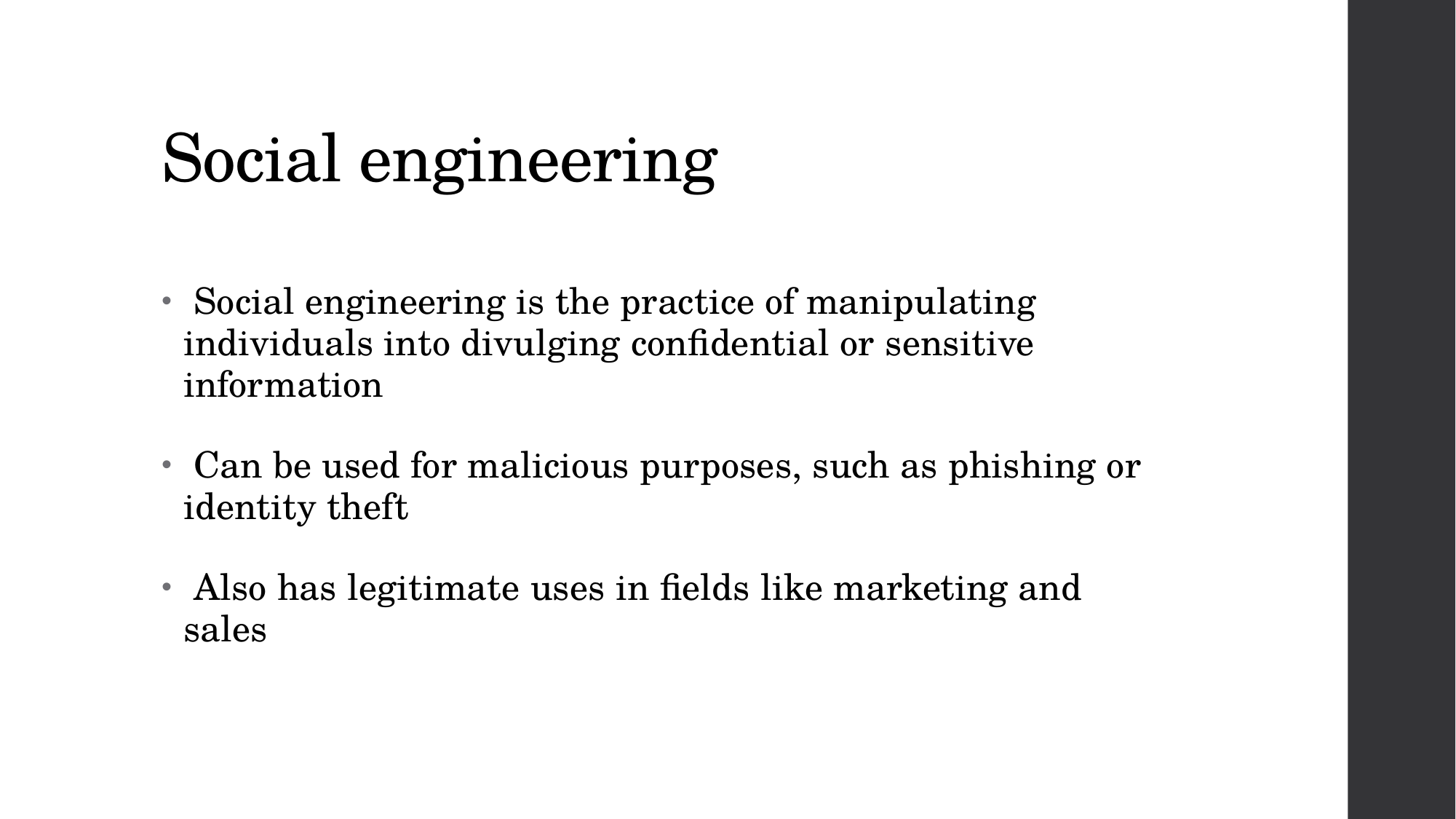

# Social engineering

 Social engineering is the practice of manipulating individuals into divulging confidential or sensitive information
 Can be used for malicious purposes, such as phishing or identity theft
 Also has legitimate uses in fields like marketing and sales